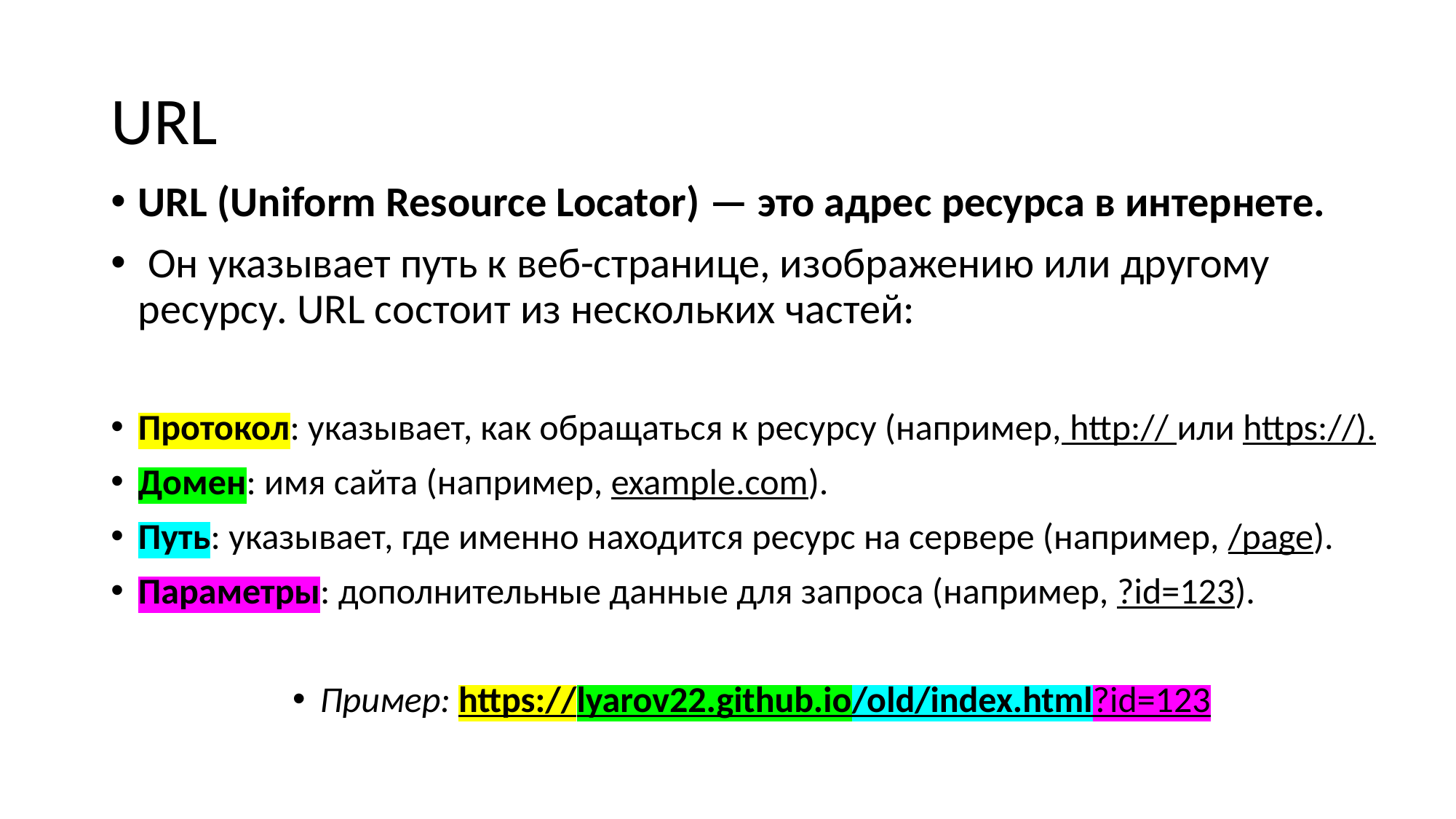

# URL
URL (Uniform Resource Locator) — это адрес ресурса в интернете.
 Он указывает путь к веб-странице, изображению или другому ресурсу. URL состоит из нескольких частей:

Протокол: указывает, как обращаться к ресурсу (например, http:// или https://).
Домен: имя сайта (например, example.com).
Путь: указывает, где именно находится ресурс на сервере (например, /page).
Параметры: дополнительные данные для запроса (например, ?id=123).

Пример: https://lyarov22.github.io/old/index.html?id=123